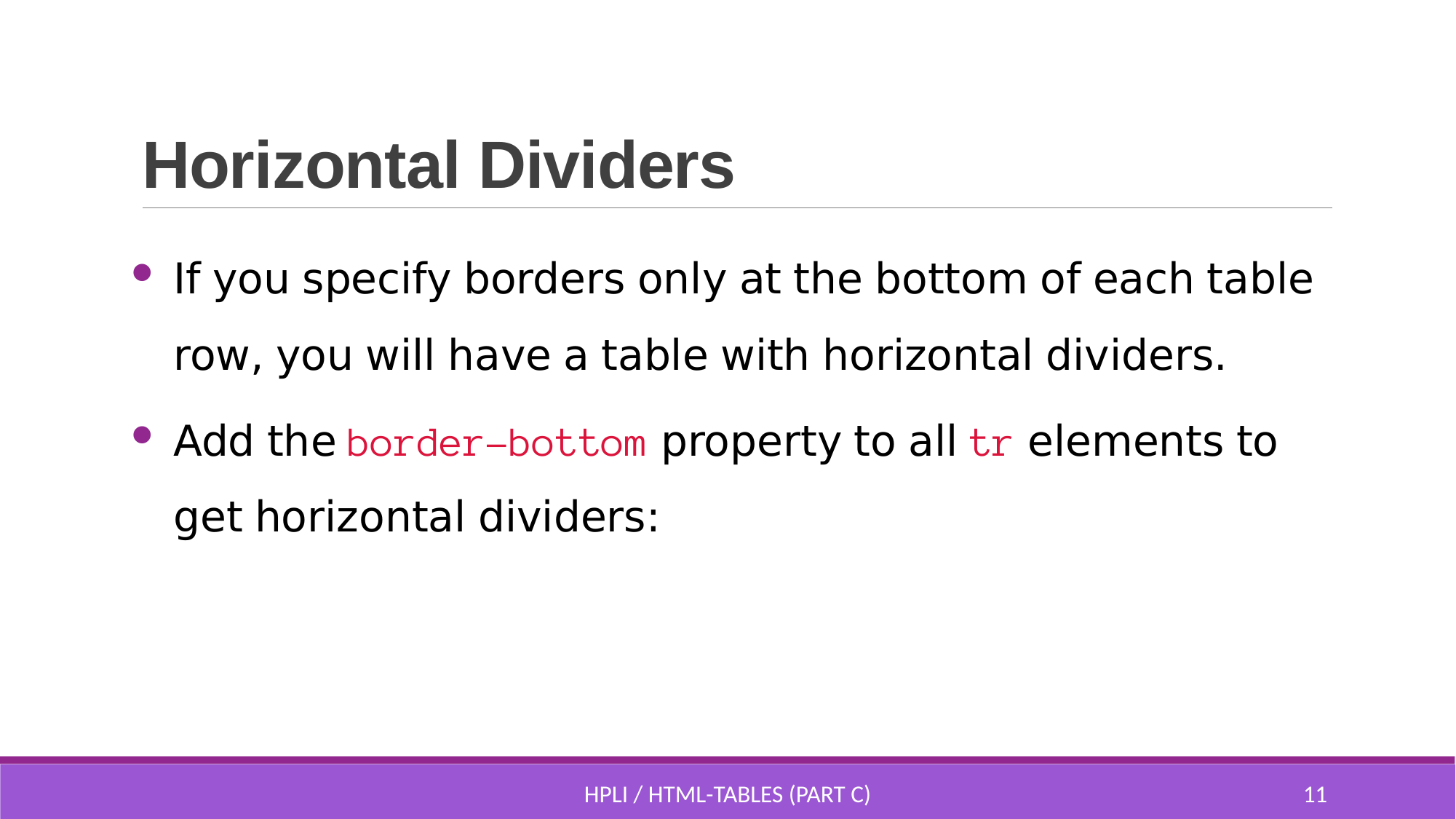

# Horizontal Dividers
If you specify borders only at the bottom of each table row, you will have a table with horizontal dividers.
Add the border-bottom property to all tr elements to get horizontal dividers:

HPLI / HTML-Tables (part C)
11